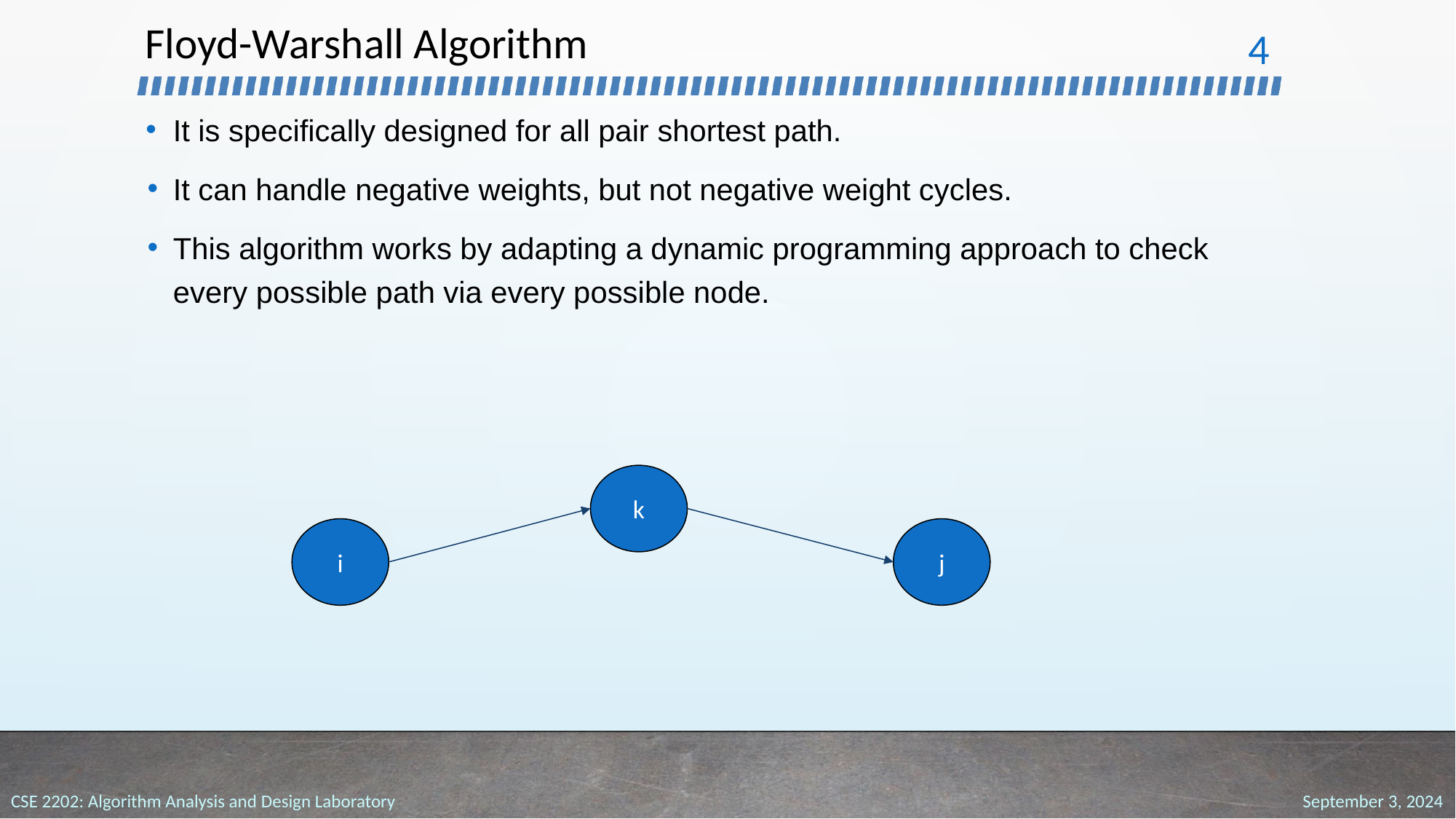

# Floyd-Warshall Algorithm
4
It is specifically designed for all pair shortest path.
It can handle negative weights, but not negative weight cycles.
This algorithm works by adapting a dynamic programming approach to check every possible path via every possible node.
k
i
j
September 3, 2024
CSE 2202: Algorithm Analysis and Design Laboratory